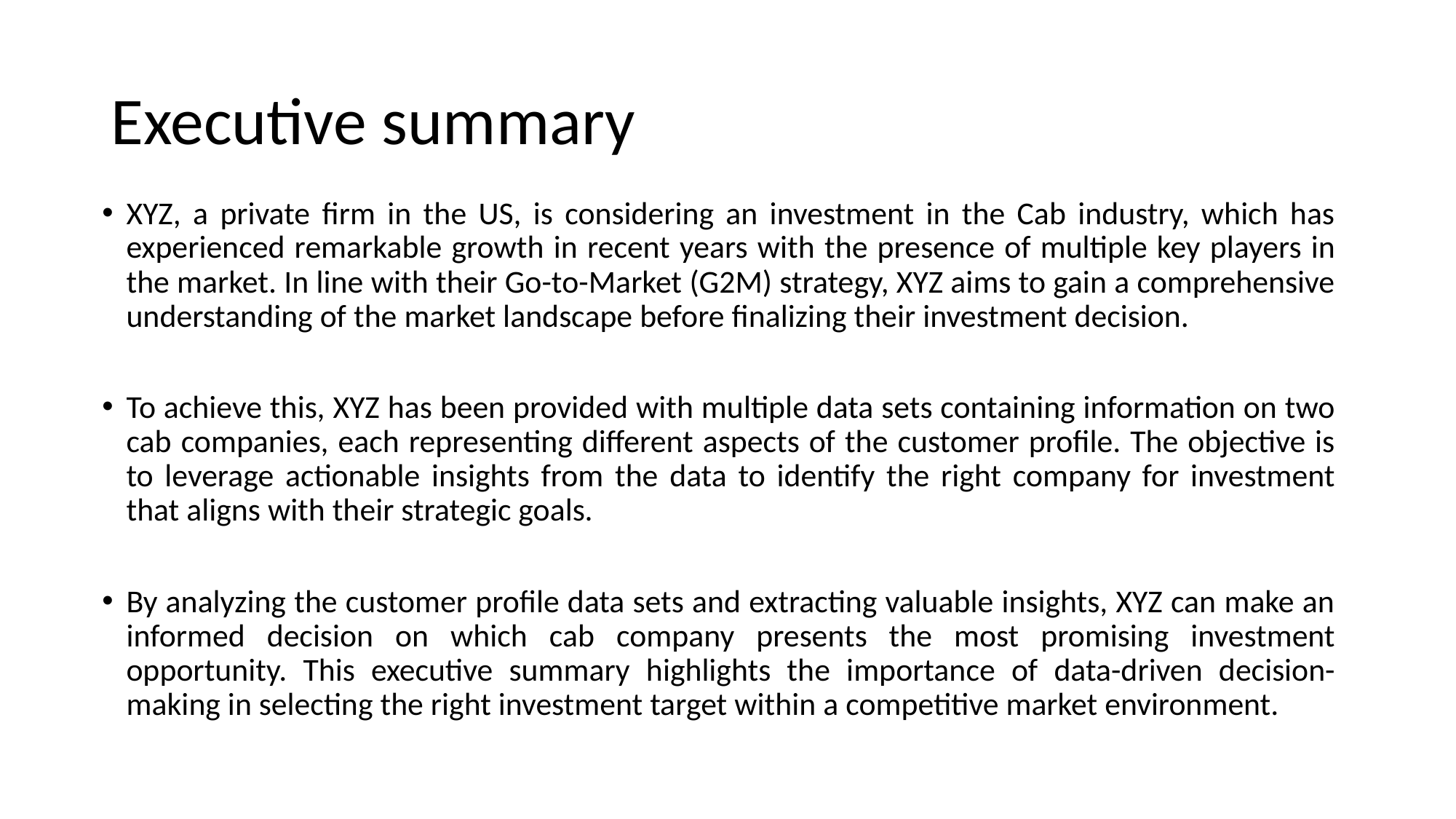

# Executive summary

XYZ, a private firm in the US, is considering an investment in the Cab industry, which has experienced remarkable growth in recent years with the presence of multiple key players in the market. In line with their Go-to-Market (G2M) strategy, XYZ aims to gain a comprehensive understanding of the market landscape before finalizing their investment decision.

To achieve this, XYZ has been provided with multiple data sets containing information on two cab companies, each representing different aspects of the customer profile. The objective is to leverage actionable insights from the data to identify the right company for investment that aligns with their strategic goals.

By analyzing the customer profile data sets and extracting valuable insights, XYZ can make an informed decision on which cab company presents the most promising investment opportunity. This executive summary highlights the importance of data-driven decision-making in selecting the right investment target within a competitive market environment.